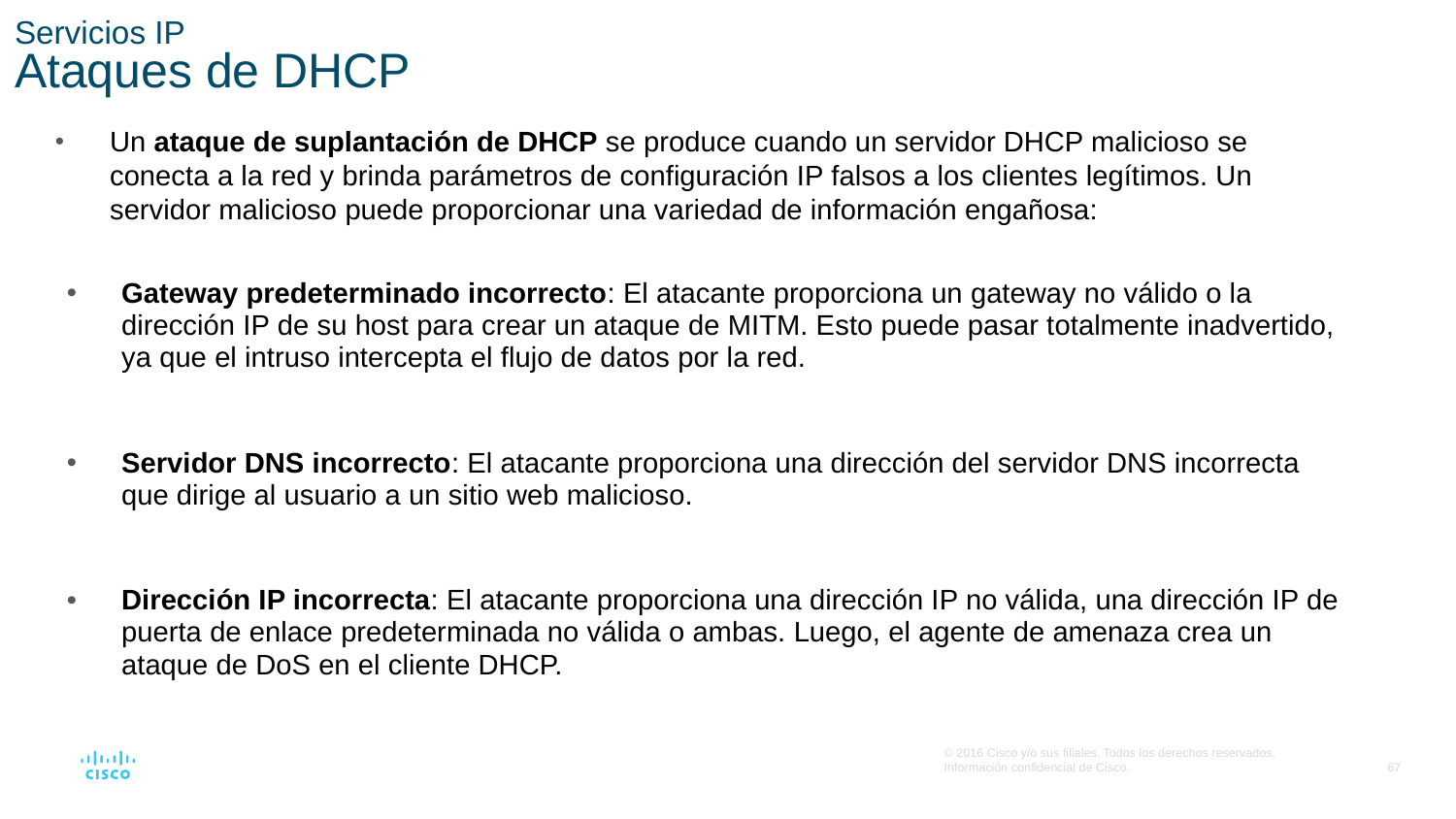

# Servicios IP Ataques de DHCP
Un ataque de suplantación de DHCP se produce cuando un servidor DHCP malicioso se conecta a la red y brinda parámetros de configuración IP falsos a los clientes legítimos. Un servidor malicioso puede proporcionar una variedad de información engañosa:

Gateway predeterminado incorrecto: El atacante proporciona un gateway no válido o la dirección IP de su host para crear un ataque de MITM. Esto puede pasar totalmente inadvertido, ya que el intruso intercepta el flujo de datos por la red.

Servidor DNS incorrecto: El atacante proporciona una dirección del servidor DNS incorrecta que dirige al usuario a un sitio web malicioso.

Dirección IP incorrecta: El atacante proporciona una dirección IP no válida, una dirección IP de puerta de enlace predeterminada no válida o ambas. Luego, el agente de amenaza crea un ataque de DoS en el cliente DHCP.